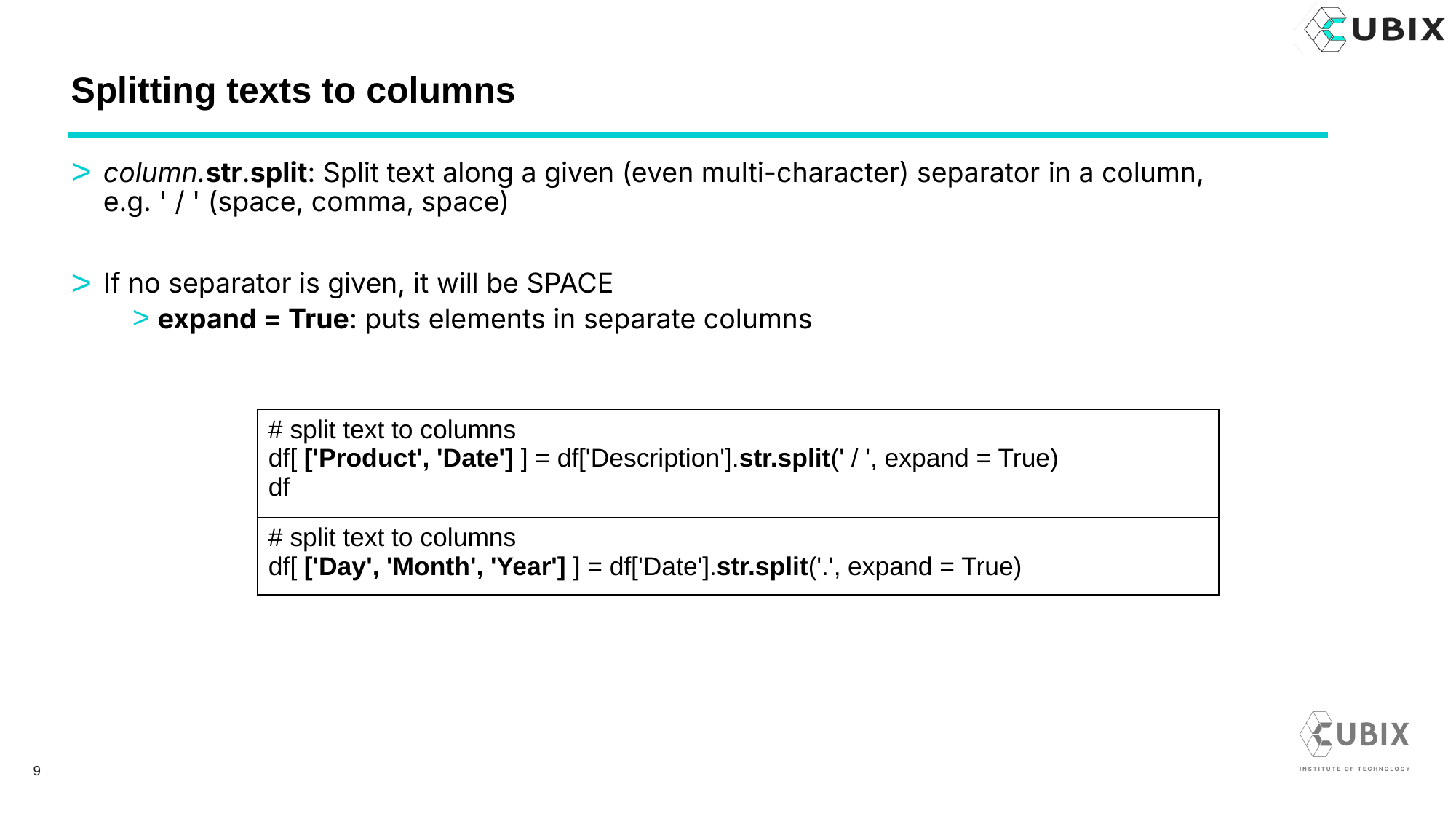

# Splitting texts to columns
column.str.split: Split text along a given (even multi-character) separator in a column,
e.g. ' / ' (space, comma, space)

If no separator is given, it will be SPACE
expand = True: puts elements in separate columns
| # split text to columns df[ ['Product', 'Date'] ] = df['Description'].str.split(' / ', expand = True) df |
| --- |
| # split text to columns df[ ['Day', 'Month', 'Year'] ] = df['Date'].str.split('.', expand = True) |